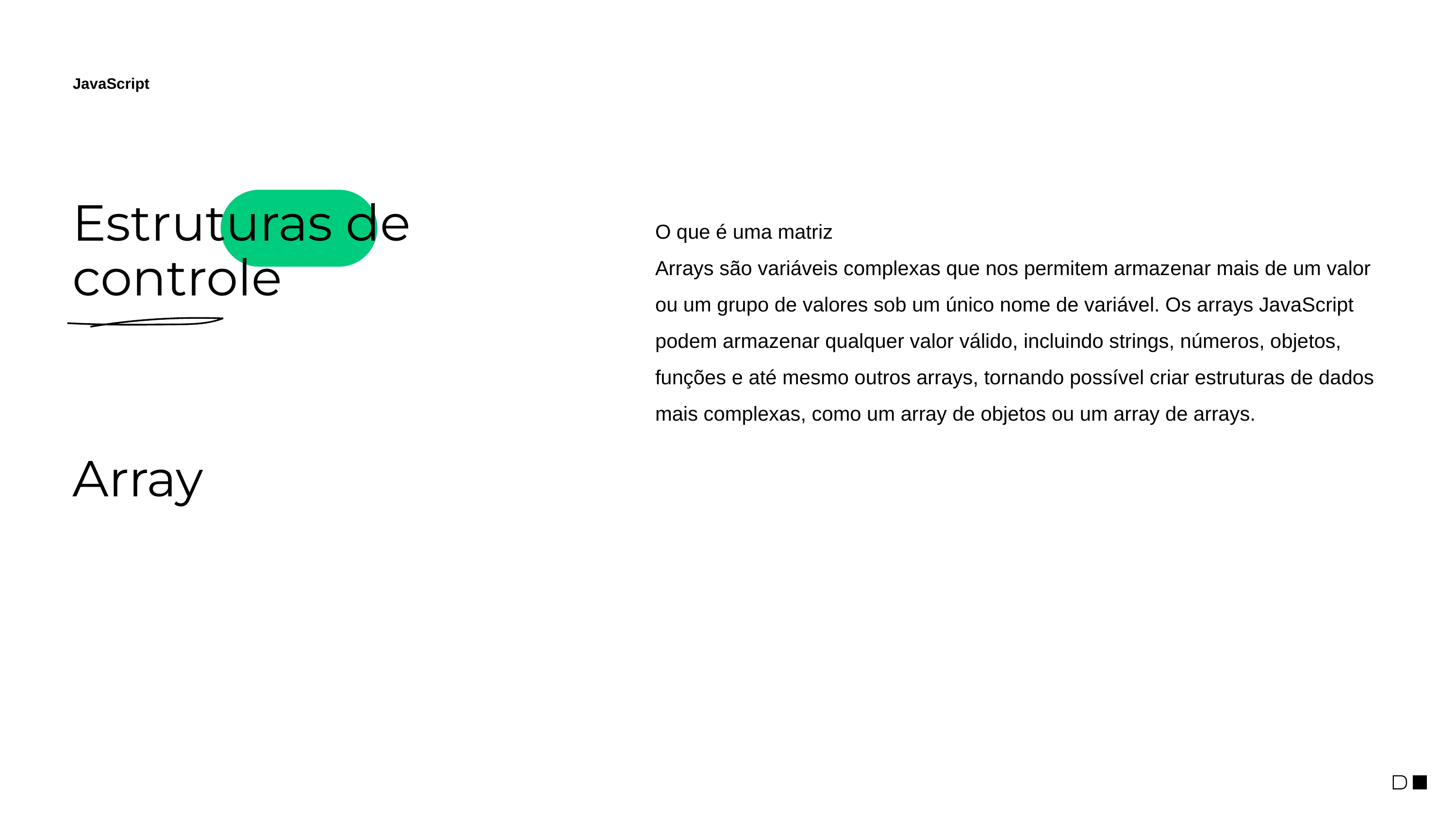

JavaScript

Estruturas de controle

Array
O que é uma matriz
Arrays são variáveis ​​complexas que nos permitem armazenar mais de um valor ou um grupo de valores sob um único nome de variável. Os arrays JavaScript podem armazenar qualquer valor válido, incluindo strings, números, objetos, funções e até mesmo outros arrays, tornando possível criar estruturas de dados mais complexas, como um array de objetos ou um array de arrays.